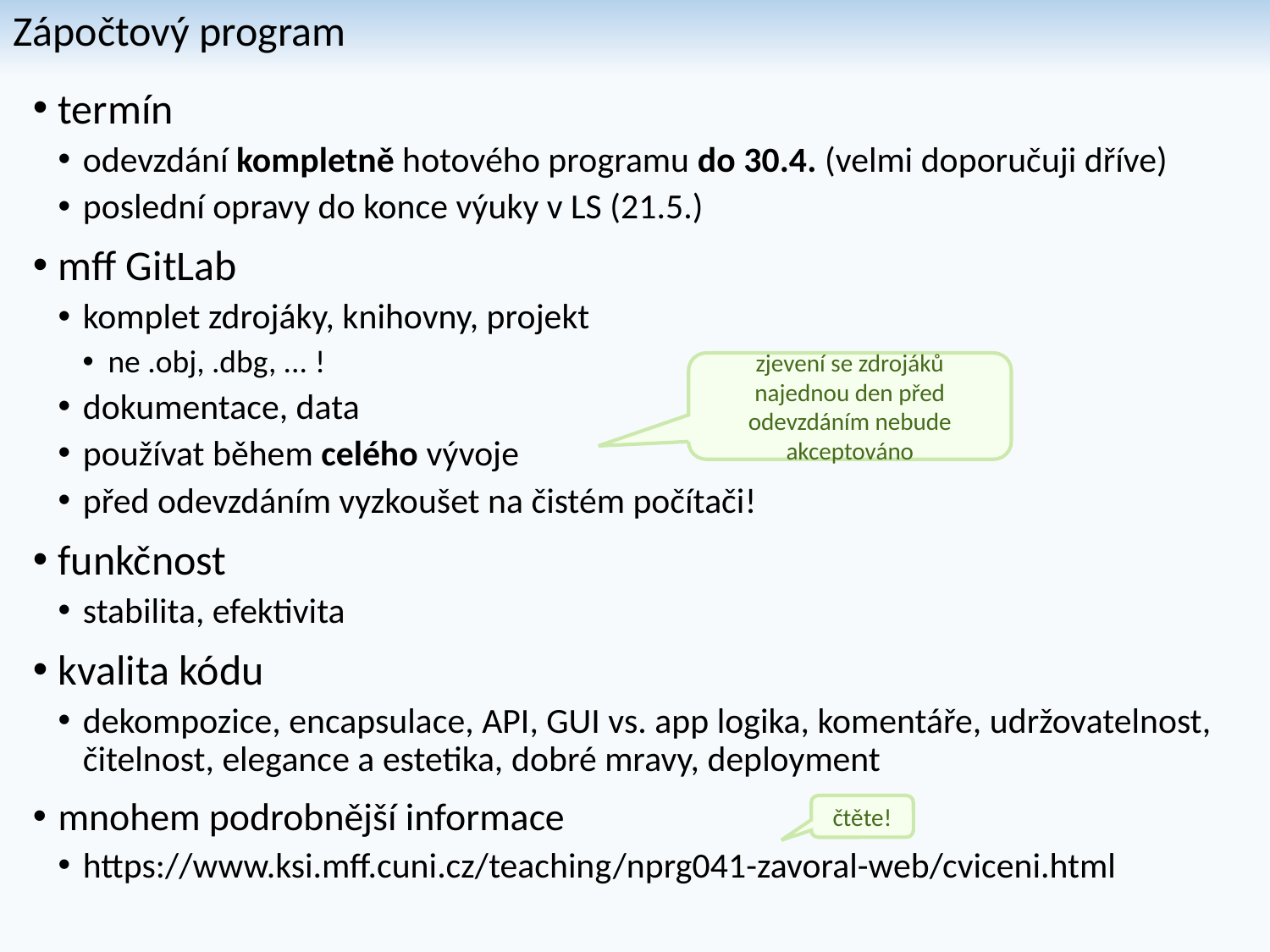

# Zápočtový program
termín
odevzdání kompletně hotového programu do 30.4. (velmi doporučuji dříve)
poslední opravy do konce výuky v LS (21.5.)
mff GitLab
komplet zdrojáky, knihovny, projekt
ne .obj, .dbg, ... !
dokumentace, data
používat během celého vývoje
před odevzdáním vyzkoušet na čistém počítači!
funkčnost
stabilita, efektivita
kvalita kódu
dekompozice, encapsulace, API, GUI vs. app logika, komentáře, udržovatelnost, čitelnost, elegance a estetika, dobré mravy, deployment
mnohem podrobnější informace
https://www.ksi.mff.cuni.cz/teaching/nprg041-zavoral-web/cviceni.html
zjevení se zdrojáků najednou den před odevzdáním nebude akceptováno
čtěte!